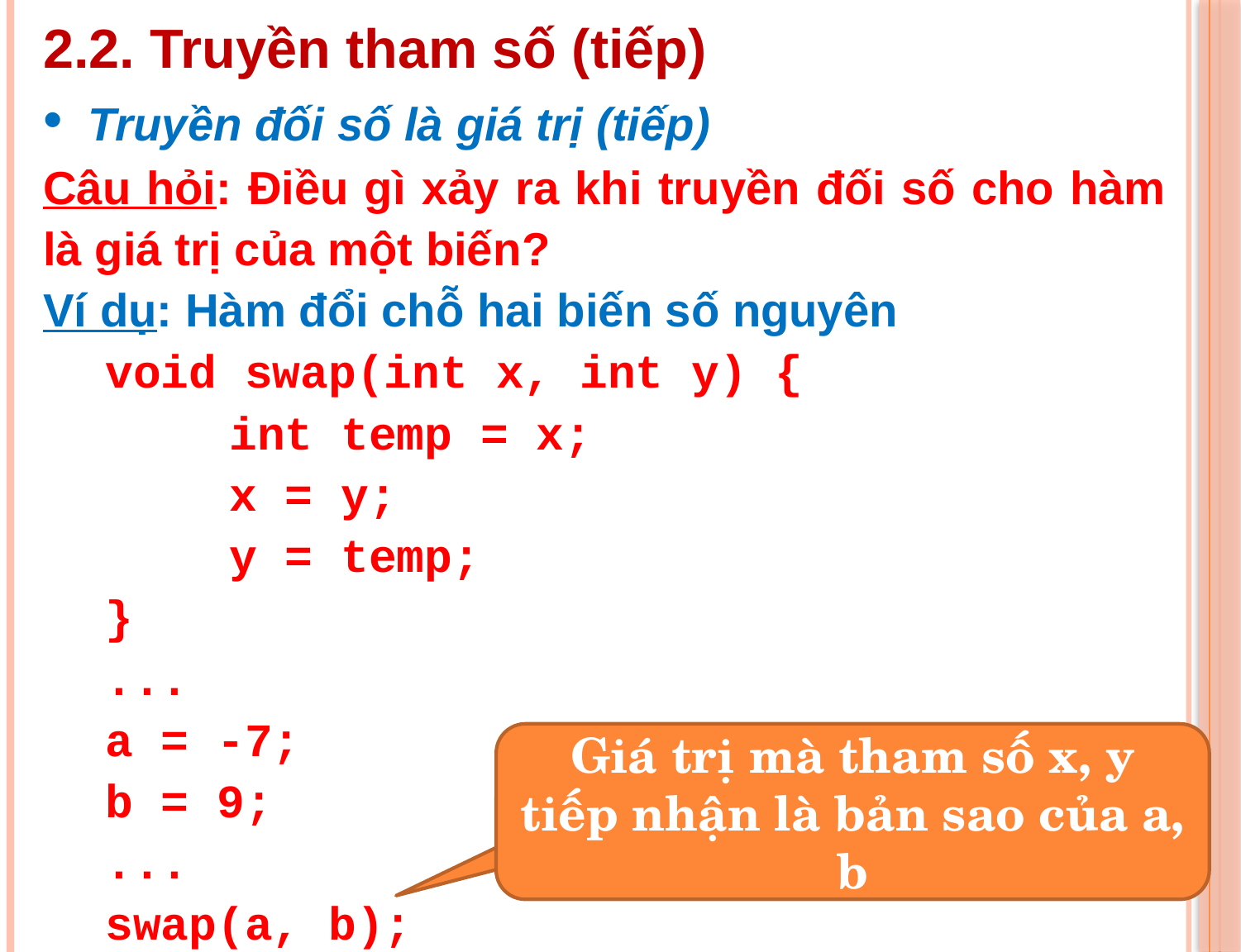

2.2. Truyền tham số (tiếp)
 Truyền đối số là giá trị (tiếp)
Câu hỏi: Điều gì xảy ra khi truyền đối số cho hàm là giá trị của một biến?
Ví dụ: Hàm đổi chỗ hai biến số nguyên
void swap(int x, int y) {
	int temp = x;
	x = y;
	y = temp;
}
...
a = -7;
b = 9;
...
swap(a, b);
Giá trị mà tham số x, y tiếp nhận là bản sao của a, b
Có đổi chỗ được cho hai biến a, b hay không?